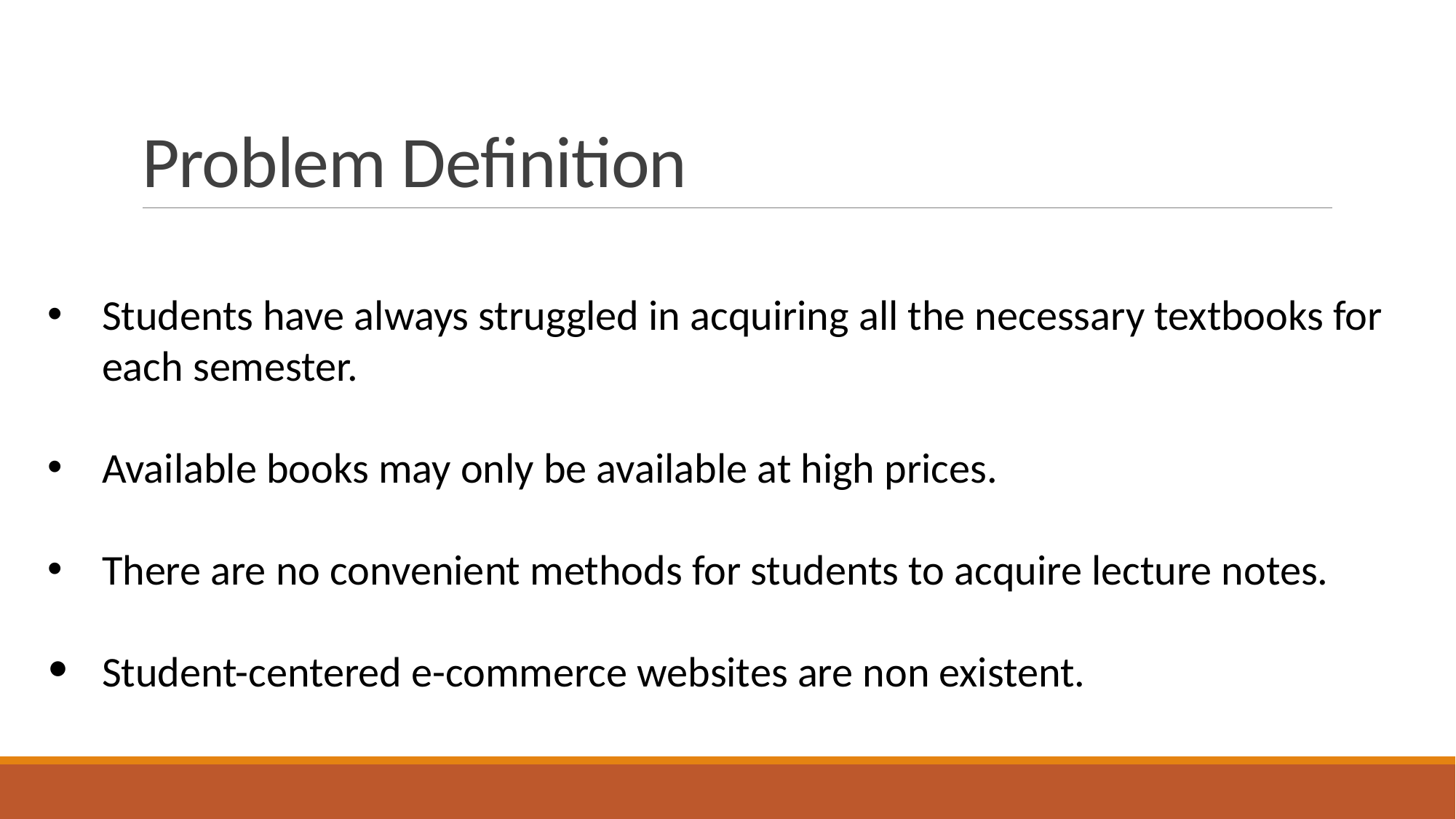

# Problem Definition

Students have always struggled in acquiring all the necessary textbooks for each semester.

Available books may only be available at high prices.

There are no convenient methods for students to acquire lecture notes.

Student-centered e-commerce websites are non existent.